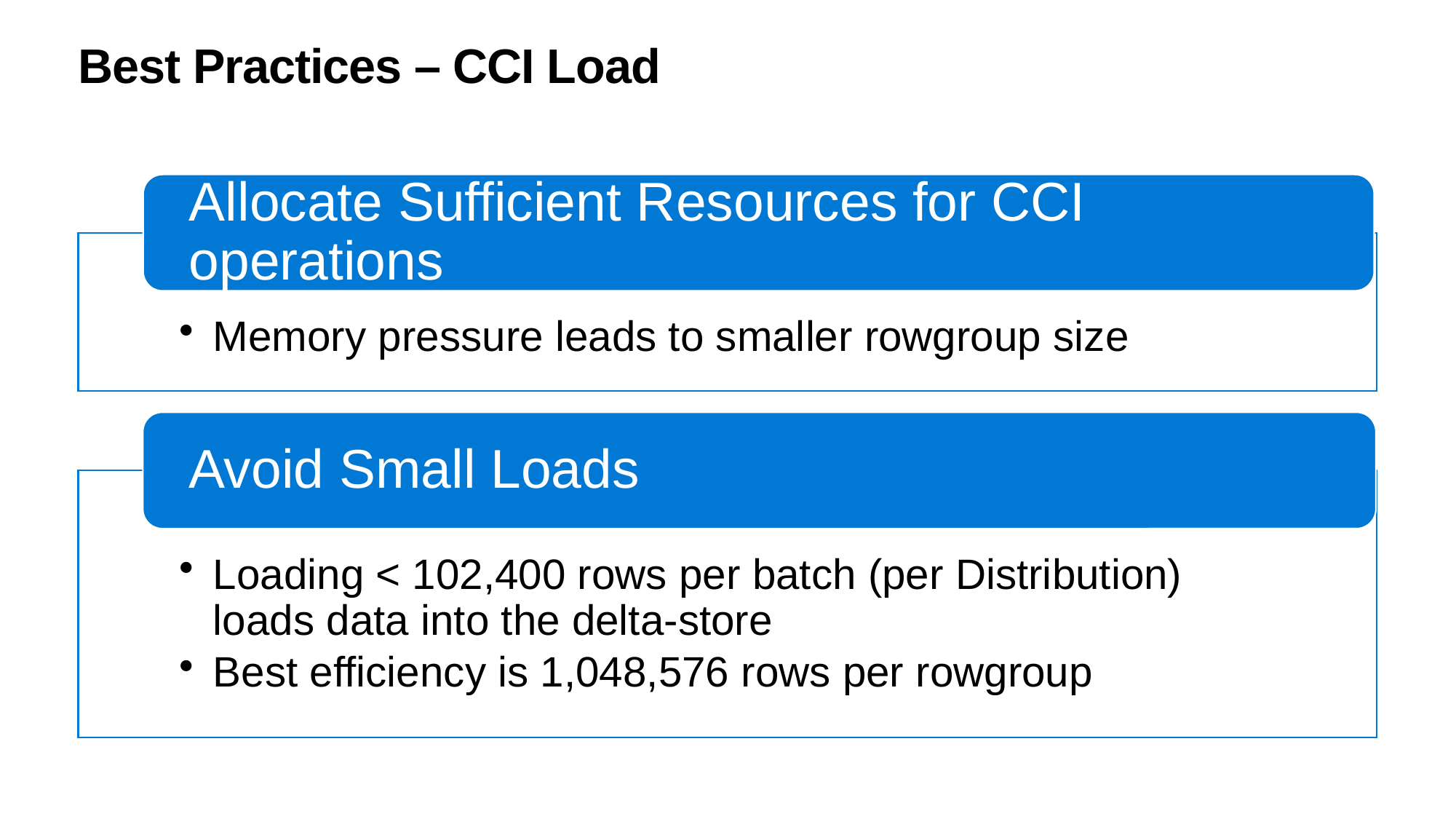

# Best Practices – CCI Load
Memory pressure leads to smaller rowgroup size
Allocate Sufficient Resources for CCI operations
Loading < 102,400 rows per batch (per Distribution) loads data into the delta-store
Best efficiency is 1,048,576 rows per rowgroup
Avoid Small Loads